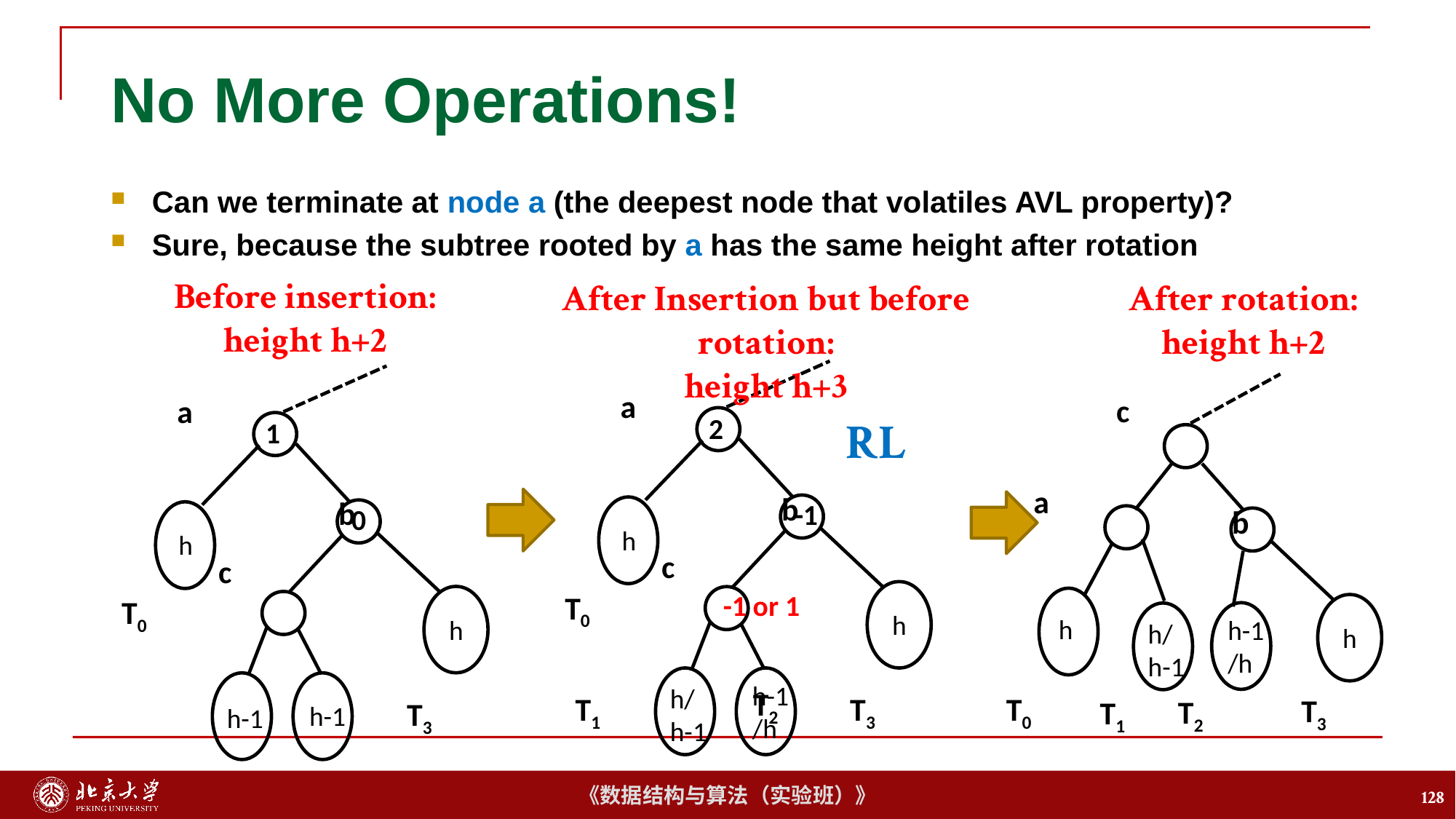

# No More Operations!
Can we terminate at node a (the deepest node that volatiles AVL property)?
Sure, because the subtree rooted by a has the same height after rotation

Before insertion:
height h+2
After rotation:
height h+2
After Insertion but before rotation:
height h+3

a
c
a
RL
2

1

a
b
b

-1

0
b

h
h

c

c

-1 or 1
T0

T0

h

h
h
h-1
/h
h/
h-1
h

h-1
/h
h/
h-1
T2
T1
T3
T0
T3
T2
T1
T3
h-1
h-1
128